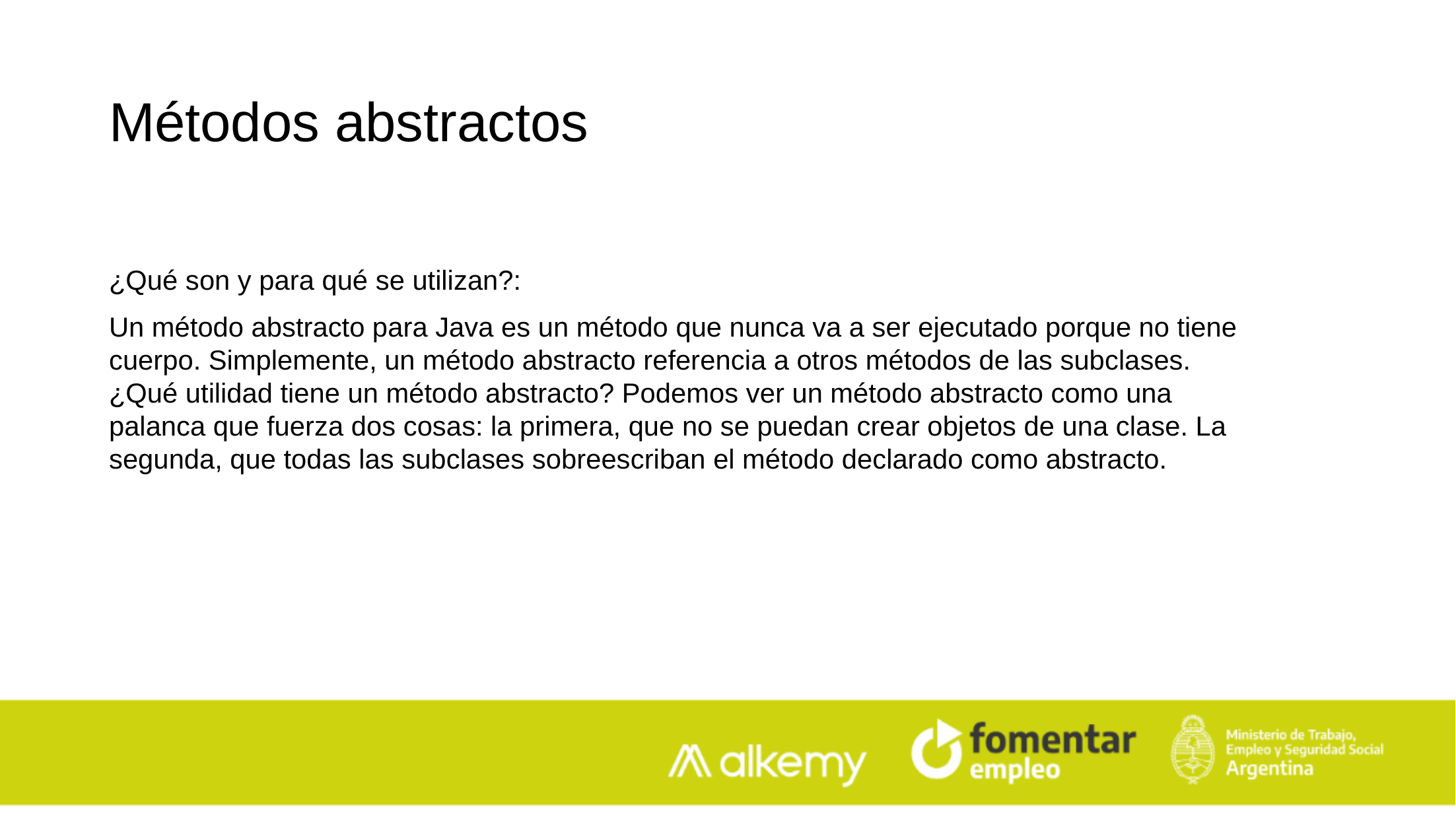

Métodos abstractos
¿Qué son y para qué se utilizan?:
Un método abstracto para Java es un método que nunca va a ser ejecutado porque no tiene cuerpo. Simplemente, un método abstracto referencia a otros métodos de las subclases.
¿Qué utilidad tiene un método abstracto? Podemos ver un método abstracto como una palanca que fuerza dos cosas: la primera, que no se puedan crear objetos de una clase. La segunda, que todas las subclases sobreescriban el método declarado como abstracto.